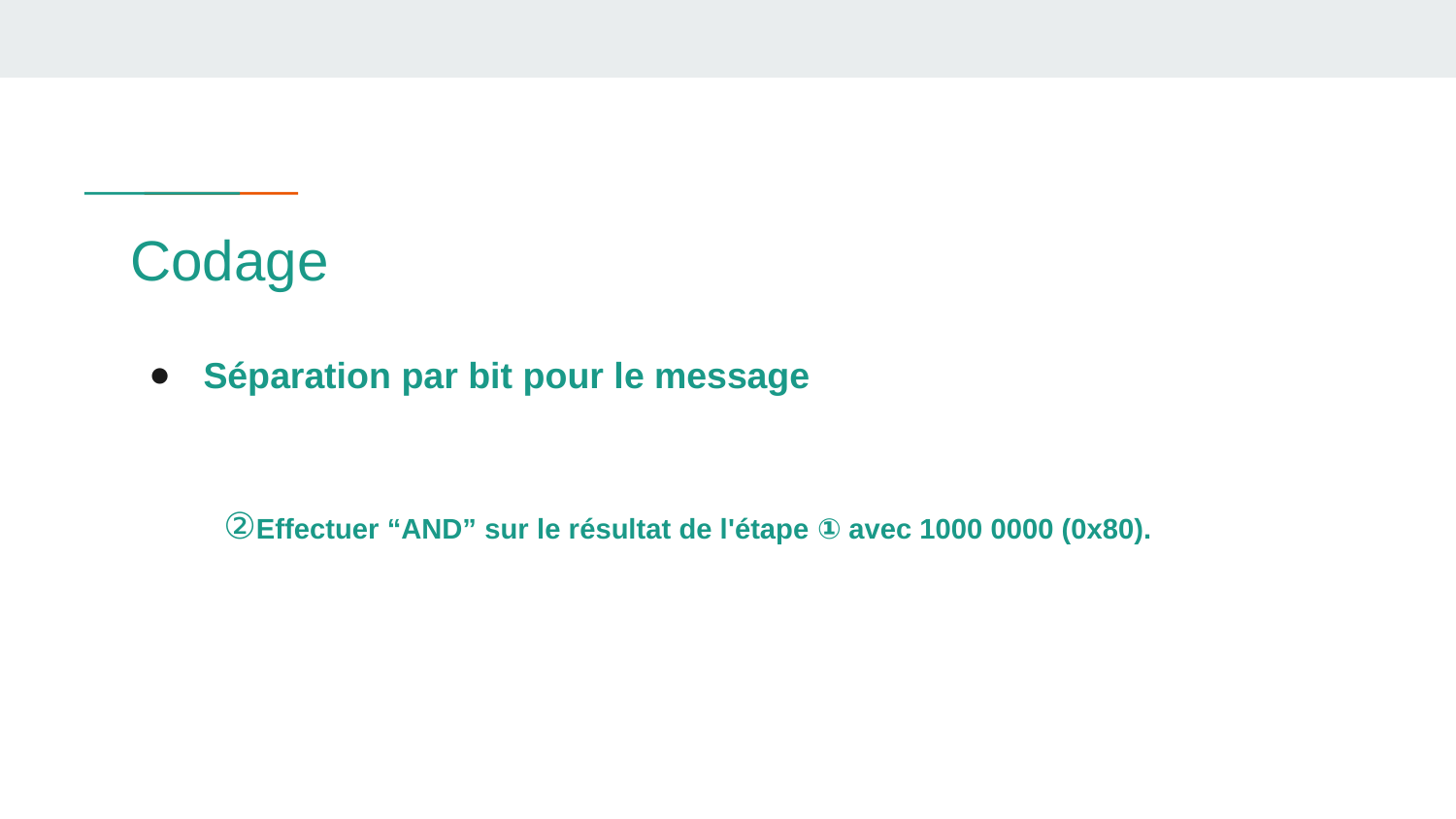

# Codage
Séparation par bit pour le message

           ②Effectuer “AND” sur le résultat de l'étape ① avec 1000 0000 (0x80).

15